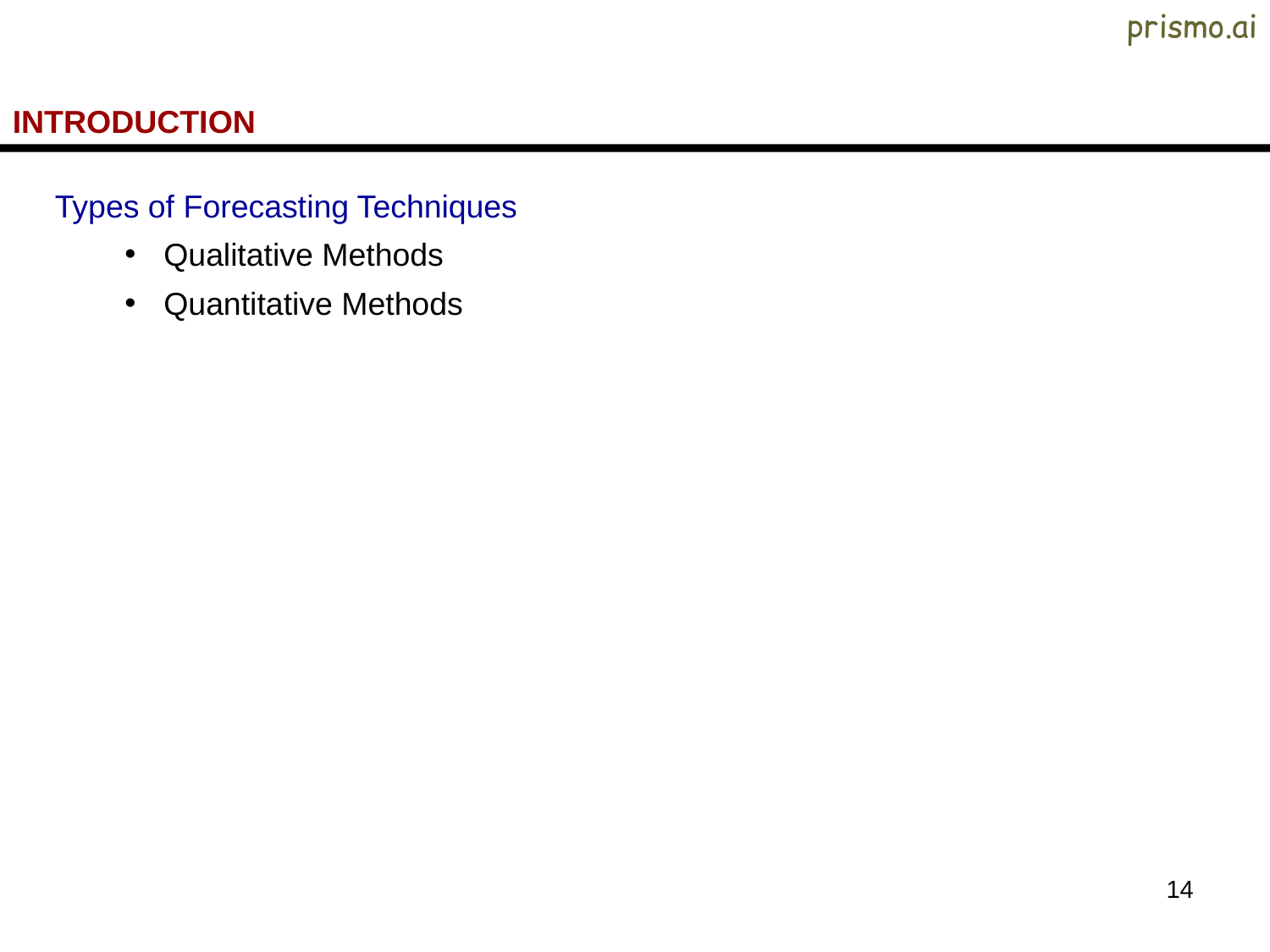

prismo.ai
INTRODUCTION

Types of Forecasting Techniques
 Qualitative Methods
 Quantitative Methods
14